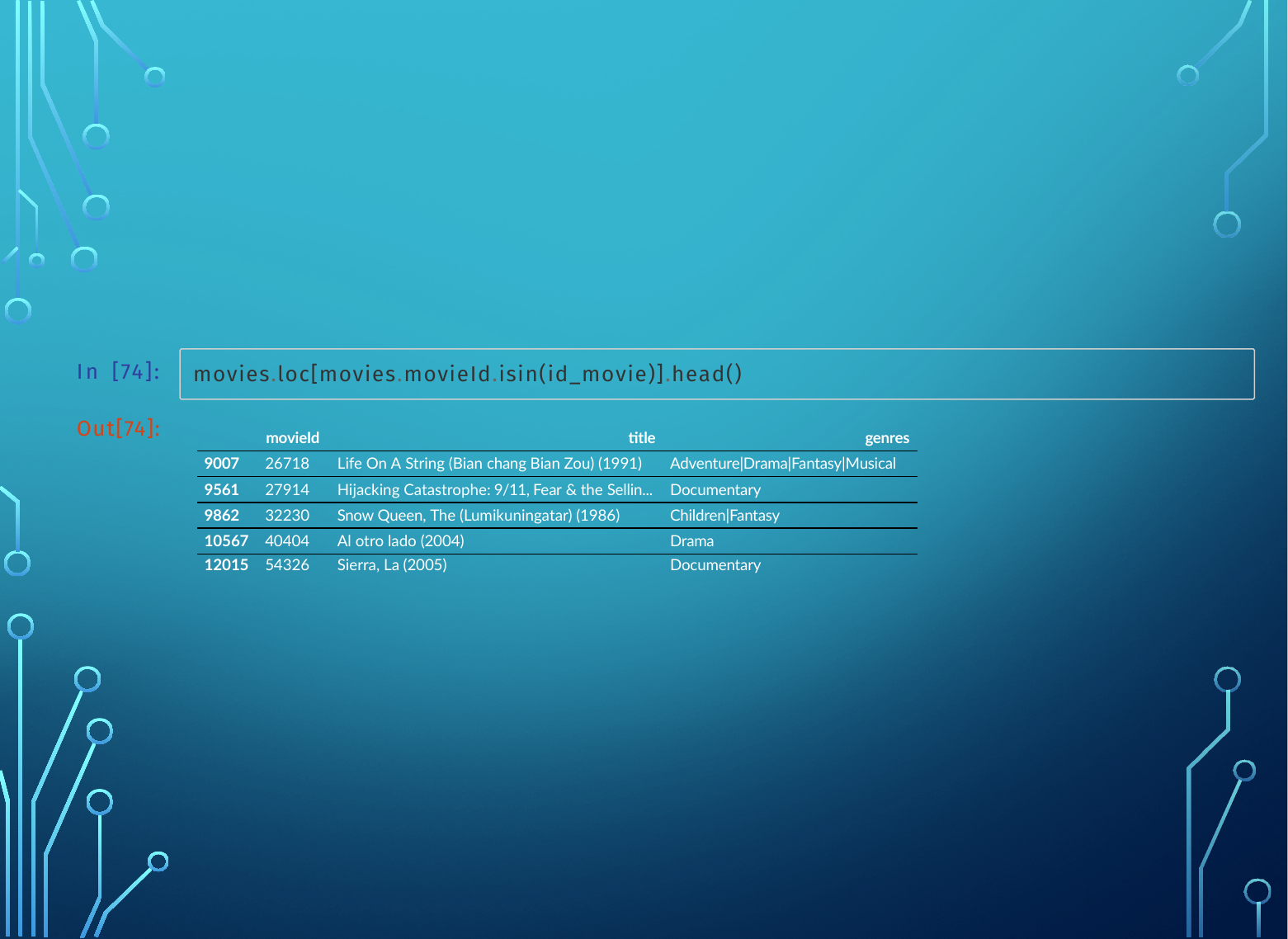

In [74]:
movies.loc[movies.movieId.isin(id_movie)].head()
Out[74]:
|  | movieId | title | genres |
| --- | --- | --- | --- |
| 9007 | 26718 | Life On A String (Bian chang Bian Zou) (1991) | Adventure|Drama|Fantasy|Musical |
| 9561 | 27914 | Hijacking Catastrophe: 9/11, Fear & the Sellin... | Documentary |
| 9862 | 32230 | Snow Queen, The (Lumikuningatar) (1986) | Children|Fantasy |
| 10567 | 40404 | Al otro lado (2004) | Drama |
| 12015 | 54326 | Sierra, La (2005) | Documentary |